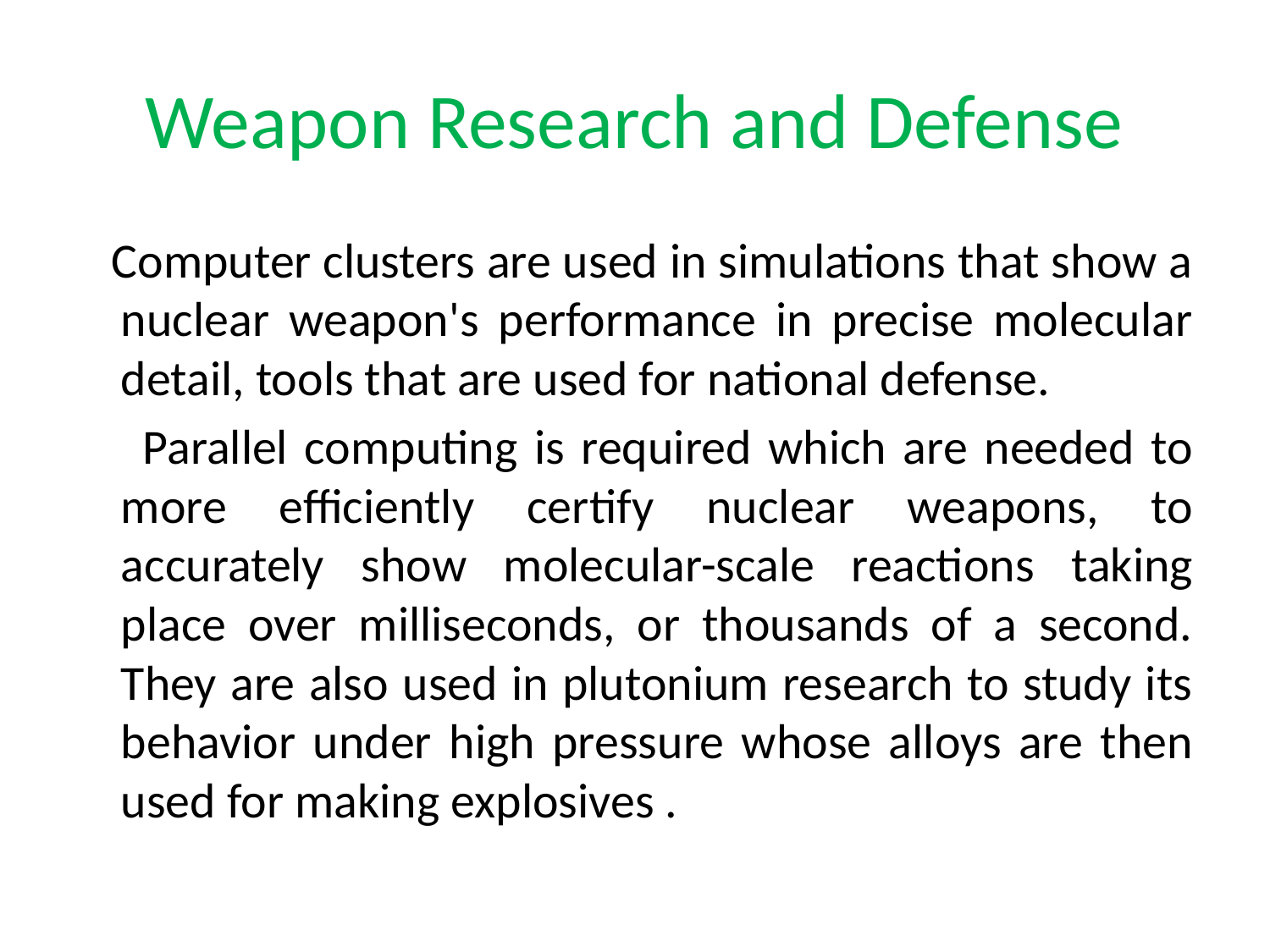

# Weapon Research and Defense
   Computer clusters are used in simulations that show a nuclear weapon's performance in precise molecular detail, tools that are used for national defense.
    Parallel computing is required which are needed to more efficiently certify nuclear weapons, to accurately show molecular-scale reactions taking place over milliseconds, or thousands of a second. They are also used in plutonium research to study its behavior under high pressure whose alloys are then used for making explosives .